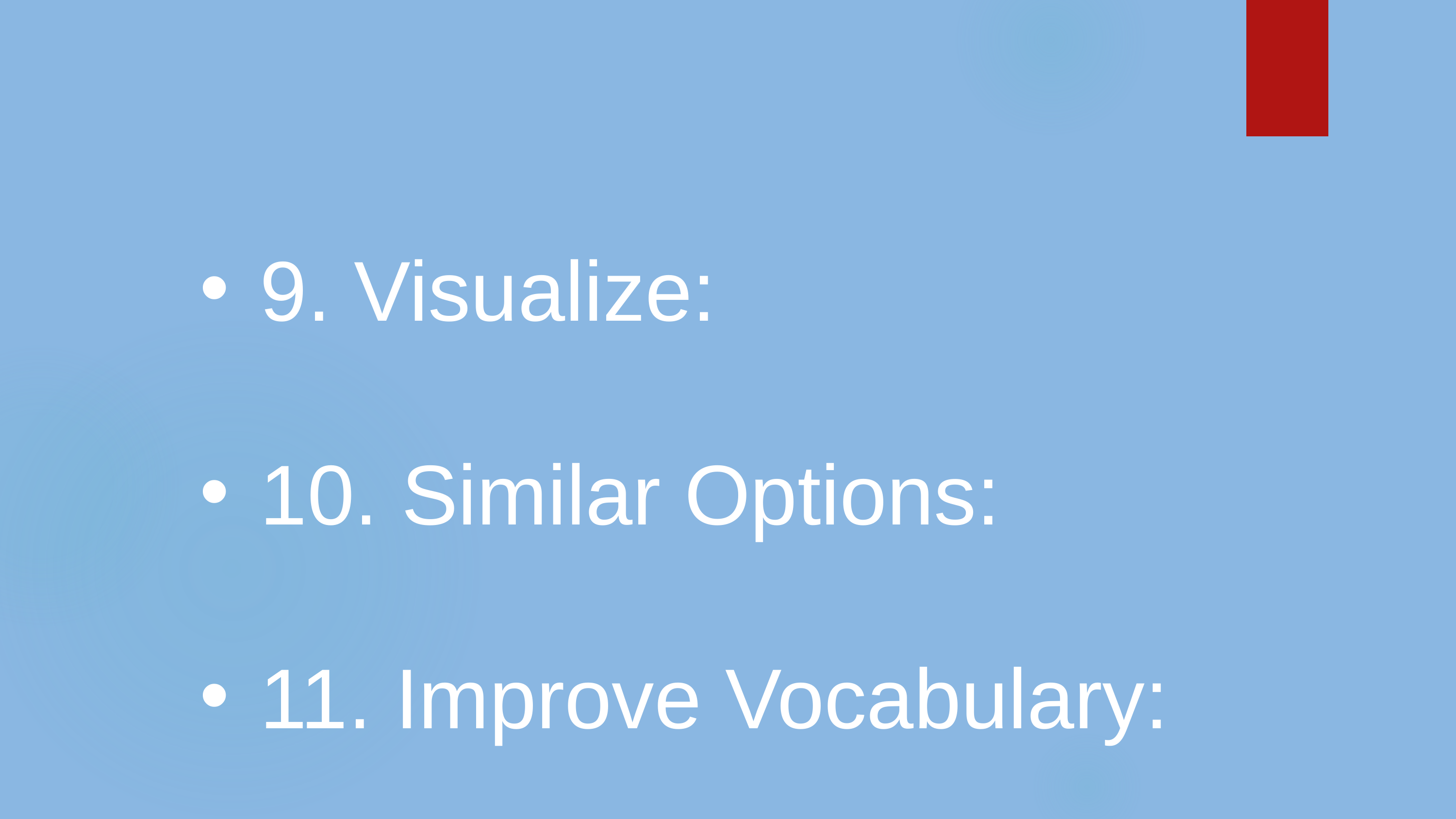

9. Visualize:

10. Similar Options:

11. Improve Vocabulary: